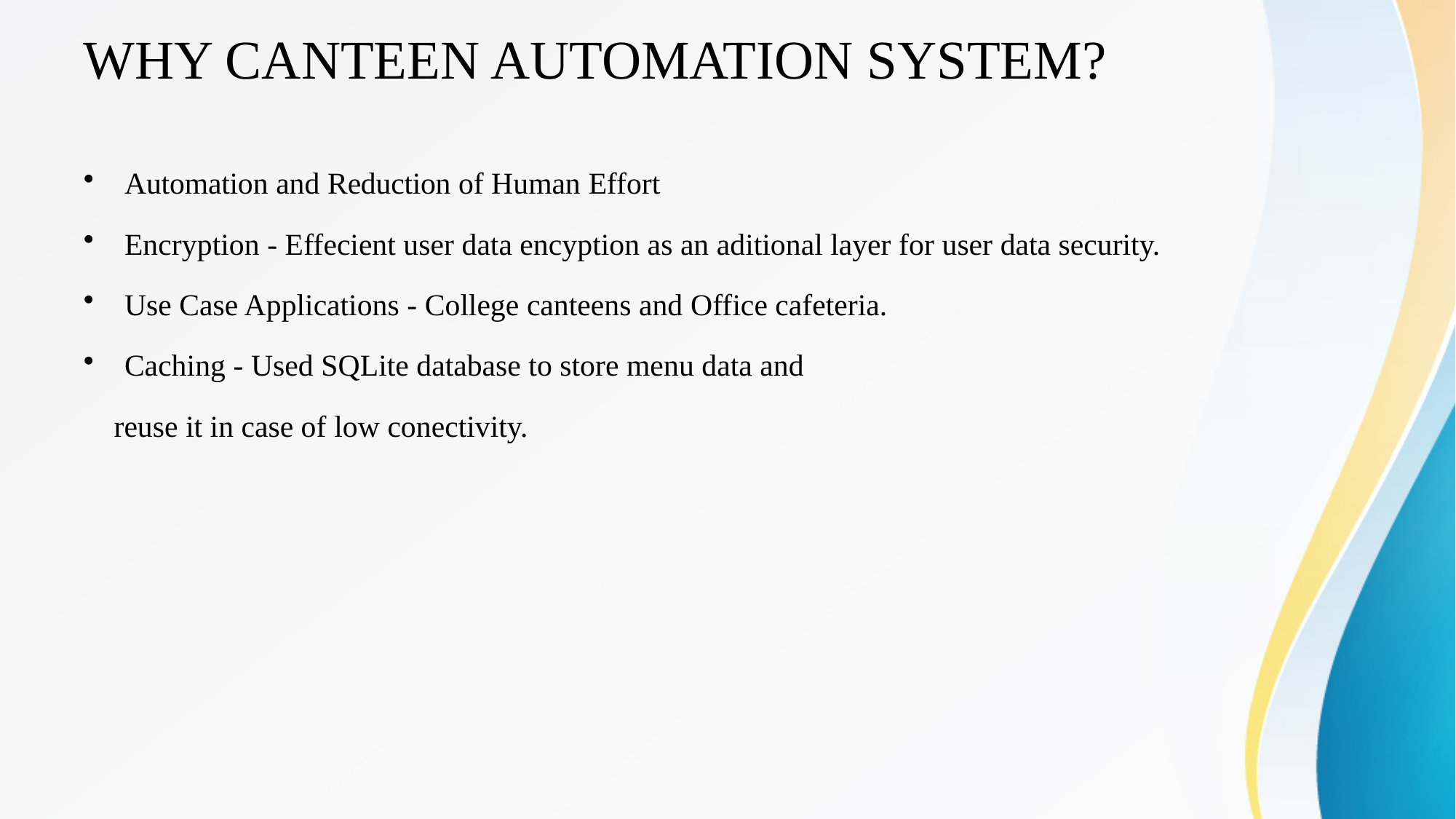

# WHY CANTEEN AUTOMATION SYSTEM?
Automation and Reduction of Human Effort
Encryption - Effecient user data encyption as an aditional layer for user data security.
Use Case Applications - College canteens and Office cafeteria.
Caching - Used SQLite database to store menu data and
    reuse it in case of low conectivity.